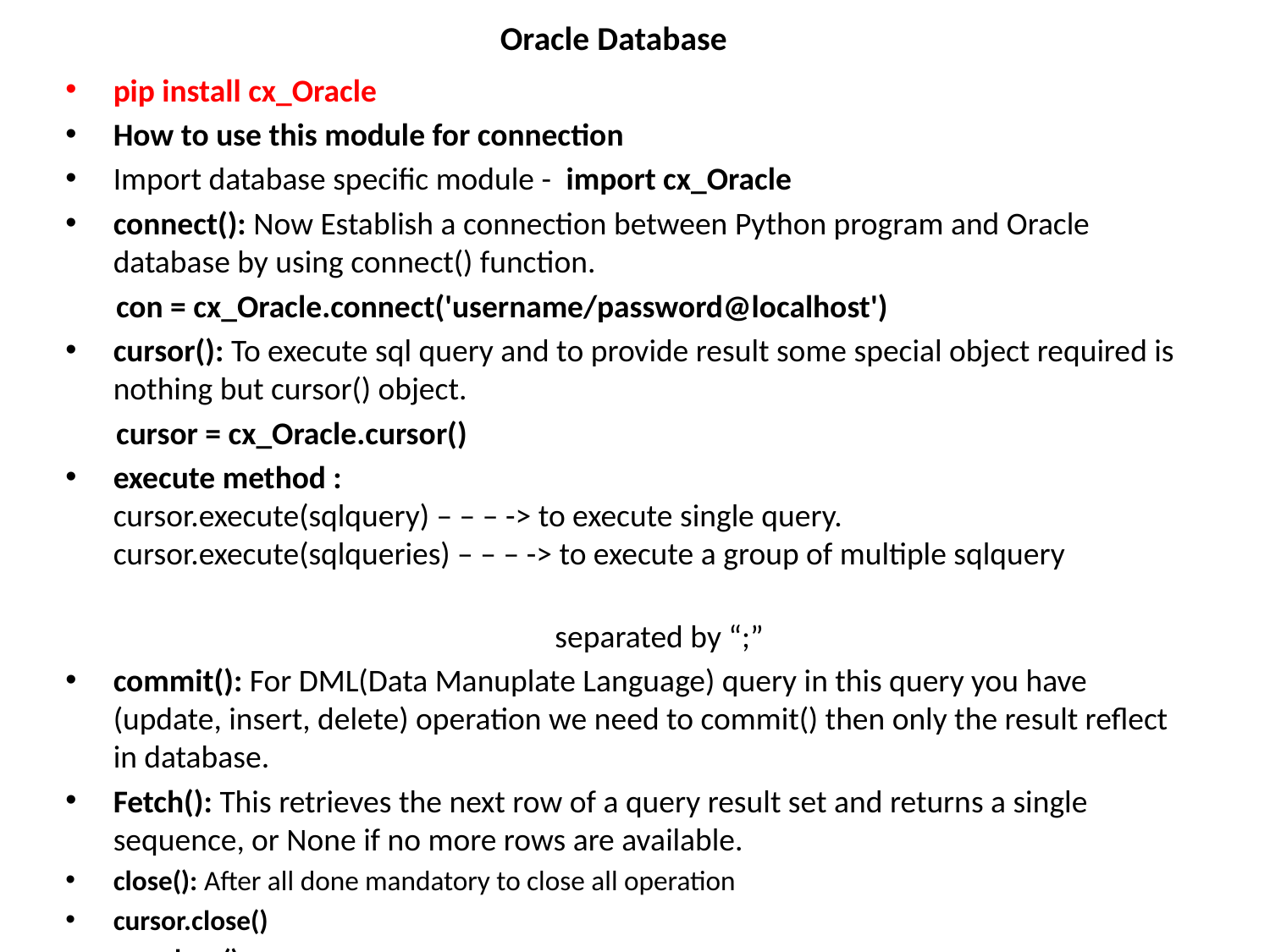

# Oracle Database
pip install cx_Oracle
How to use this module for connection
Import database specific module -  import cx_Oracle
connect(): Now Establish a connection between Python program and Oracle database by using connect() function.
       con = cx_Oracle.connect('username/password@localhost')
cursor(): To execute sql query and to provide result some special object required is nothing but cursor() object.
       cursor = cx_Oracle.cursor()
execute method :
cursor.execute(sqlquery) – – – -> to execute single query.
cursor.execute(sqlqueries) – – – -> to execute a group of multiple sqlquery
                                                                    separated by “;”
commit(): For DML(Data Manuplate Language) query in this query you have (update, insert, delete) operation we need to commit() then only the result reflect in database.
Fetch(): This retrieves the next row of a query result set and returns a single sequence, or None if no more rows are available.
close(): After all done mandatory to close all operation
cursor.close()
con.close()